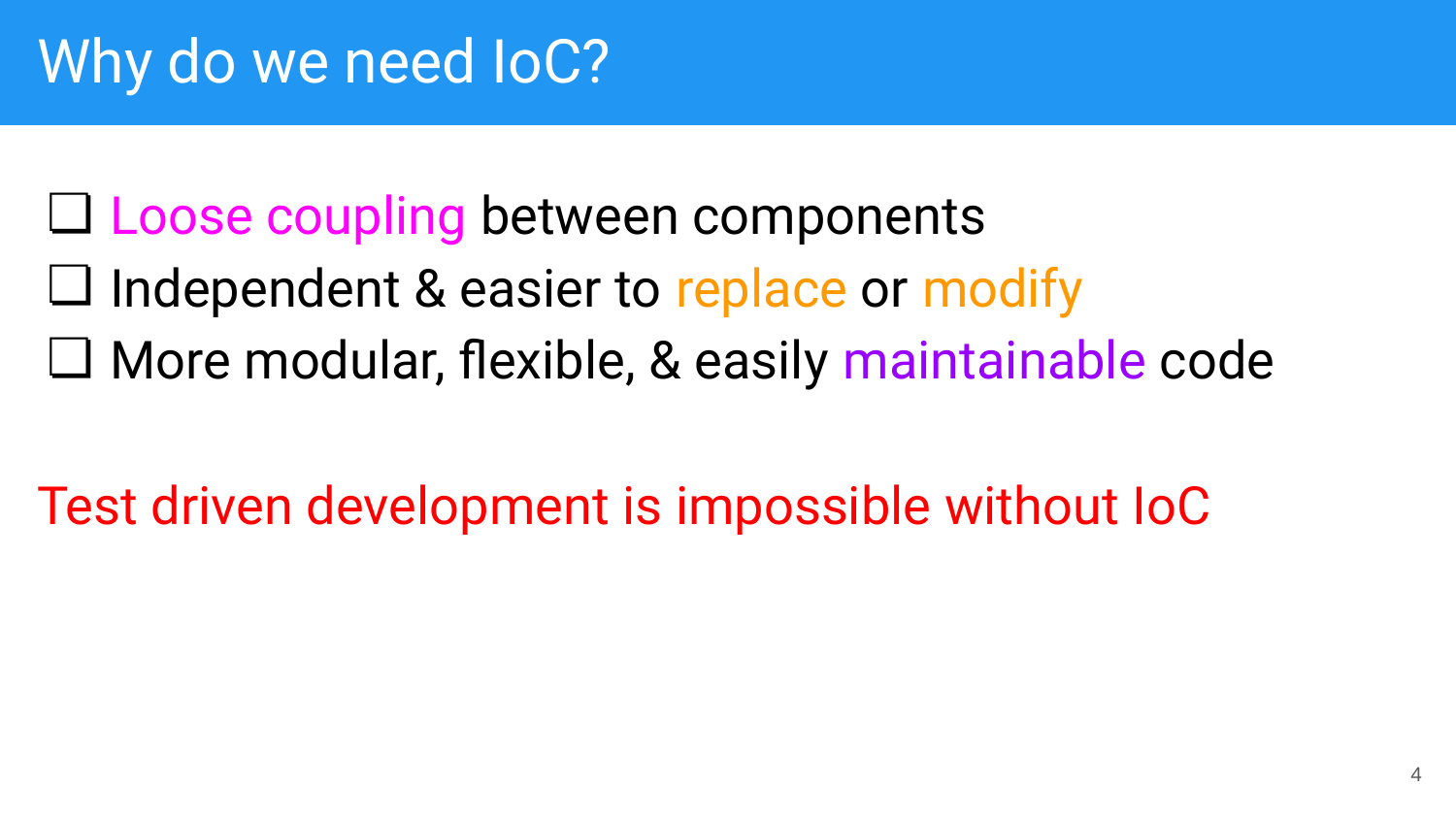

# Why do we need IoC?
Loose coupling between components
Independent & easier to replace or modify
More modular, flexible, & easily maintainable code

Test driven development is impossible without IoC
4